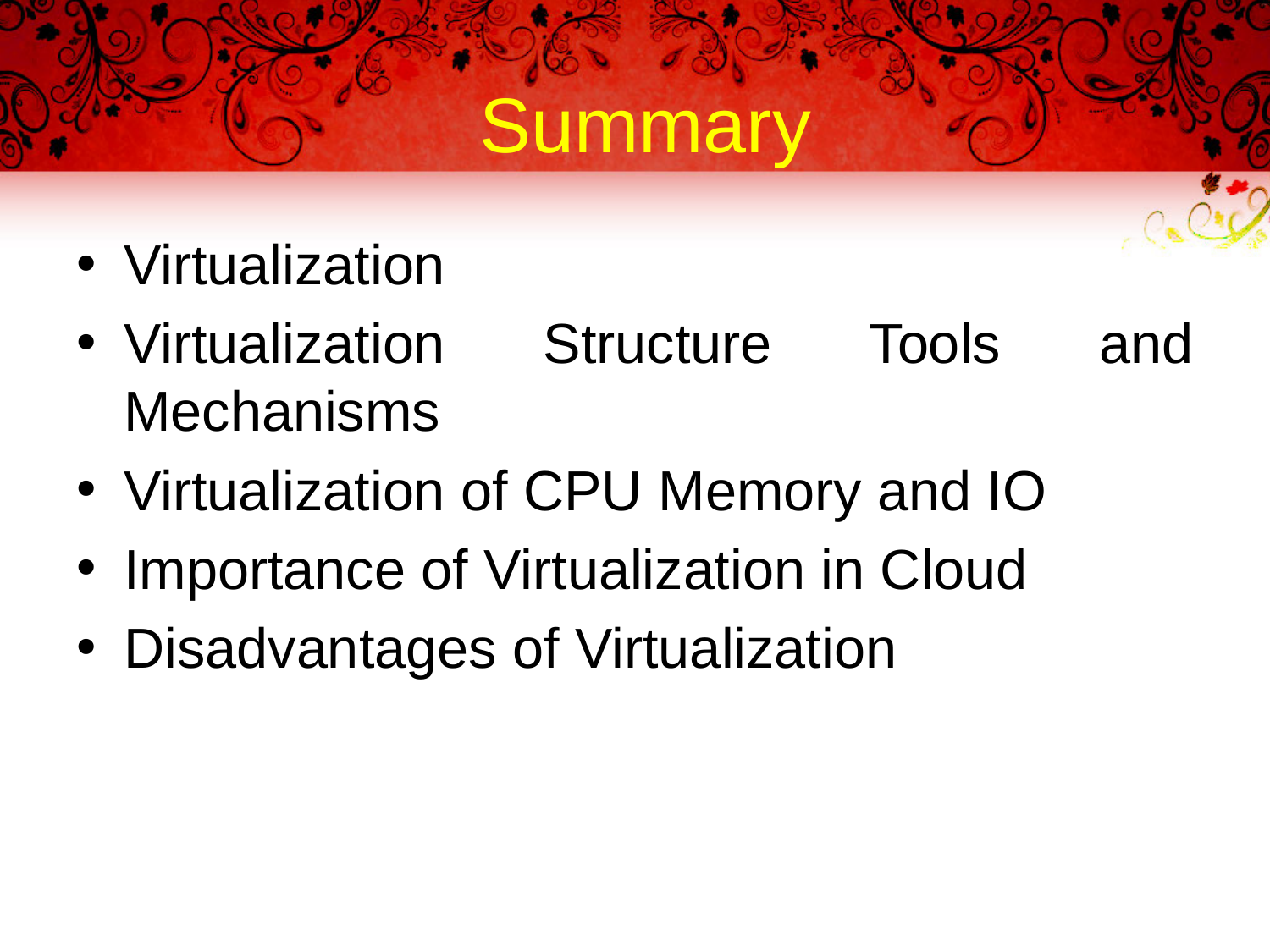

# Summary
Virtualization
Virtualization Structure Tools and Mechanisms
Virtualization of CPU Memory and IO
Importance of Virtualization in Cloud
Disadvantages of Virtualization